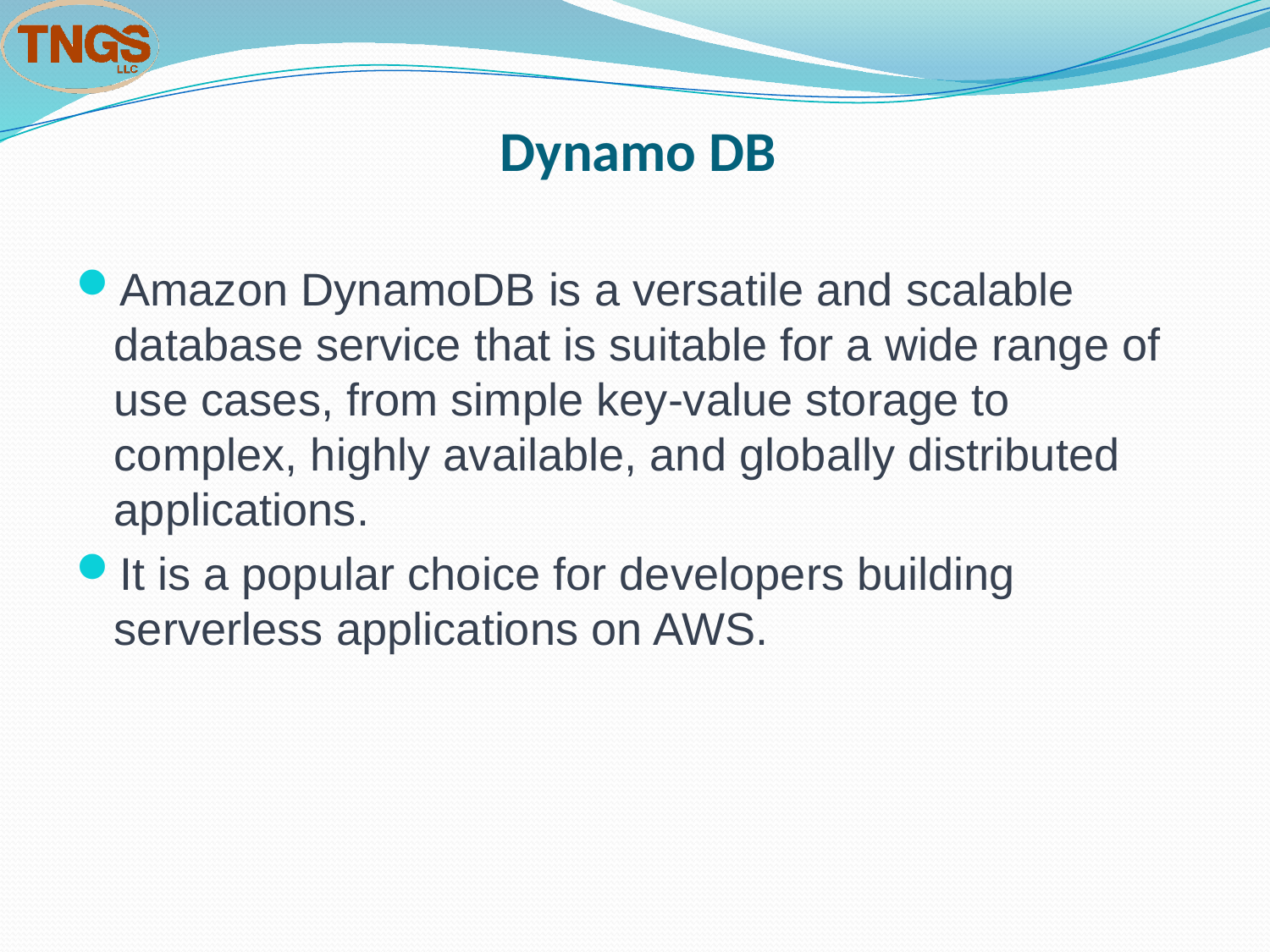

# Dynamo DB
Amazon DynamoDB is a versatile and scalable database service that is suitable for a wide range of use cases, from simple key-value storage to complex, highly available, and globally distributed applications.
It is a popular choice for developers building serverless applications on AWS.